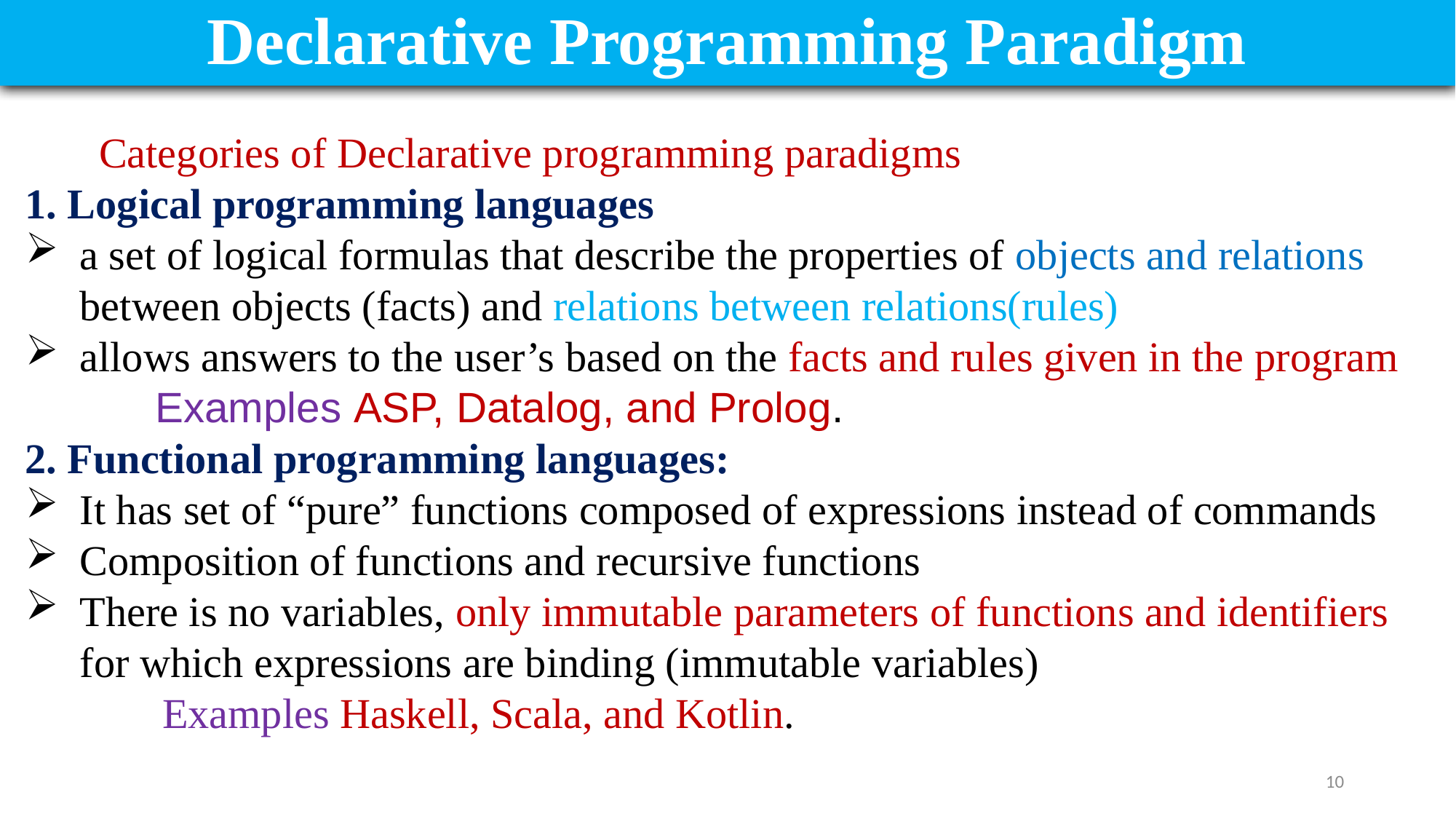

# Declarative Programming Paradigm
       Categories of Declarative programming paradigms
1. Logical programming languages
a set of logical formulas that describe the properties of objects and relations between objects (facts) and relations between relations(rules)
allows answers to the user’s based on the facts and rules given in the program
           Examples ASP, Datalog, and Prolog.
2. Functional programming languages:
It has set of “pure” functions composed of expressions instead of commands
Composition of functions and recursive functions
There is no variables, only immutable parameters of functions and identifiers for which expressions are binding (immutable variables)
             Examples Haskell, Scala, and Kotlin.
10